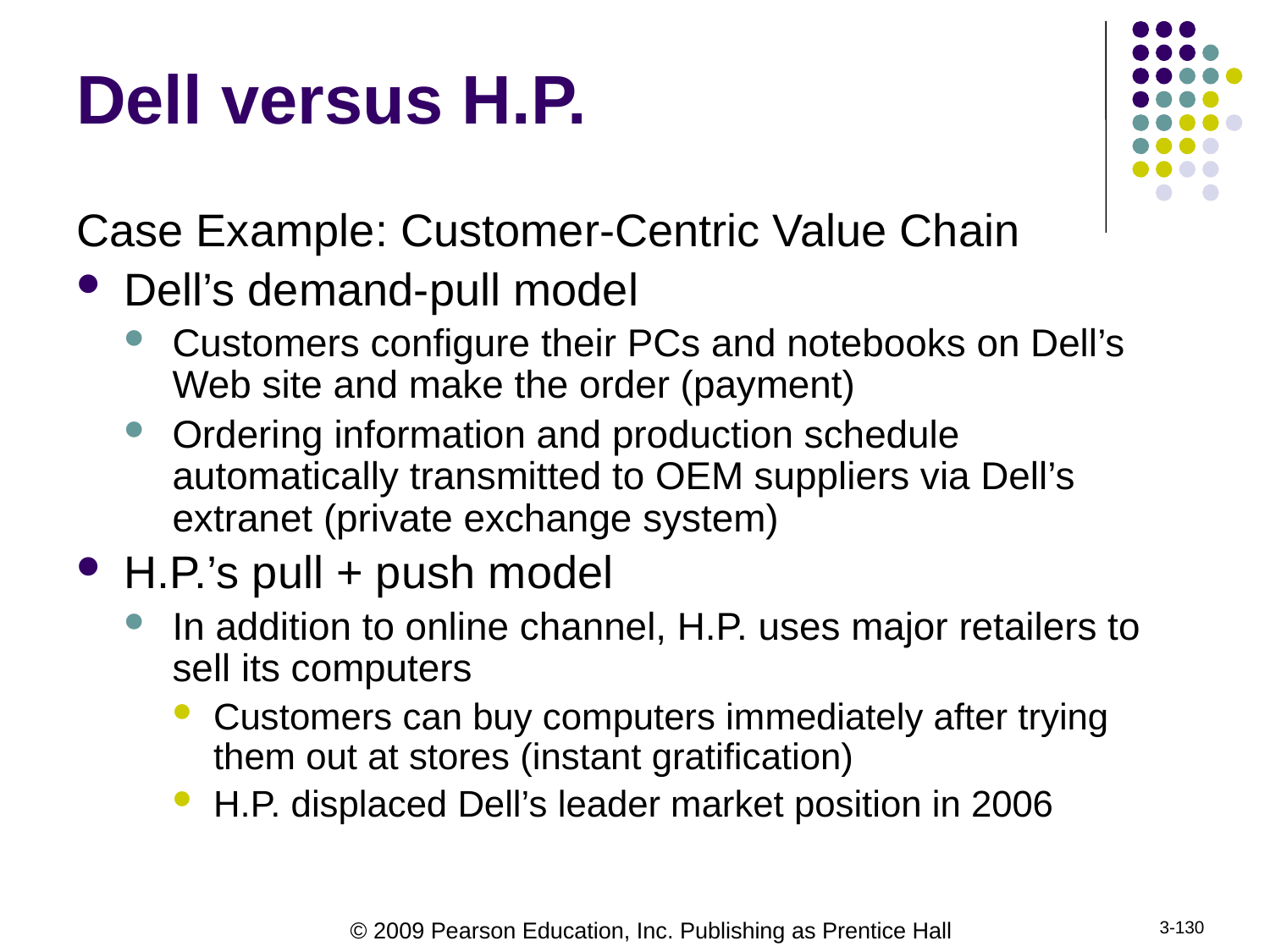

# Dell versus H.P.
Case Example: Customer-Centric Value Chain
Dell’s demand-pull model
Customers configure their PCs and notebooks on Dell’s Web site and make the order (payment)
Ordering information and production schedule automatically transmitted to OEM suppliers via Dell’s extranet (private exchange system)
H.P.’s pull + push model
In addition to online channel, H.P. uses major retailers to sell its computers
Customers can buy computers immediately after trying them out at stores (instant gratification)
H.P. displaced Dell’s leader market position in 2006
3-130